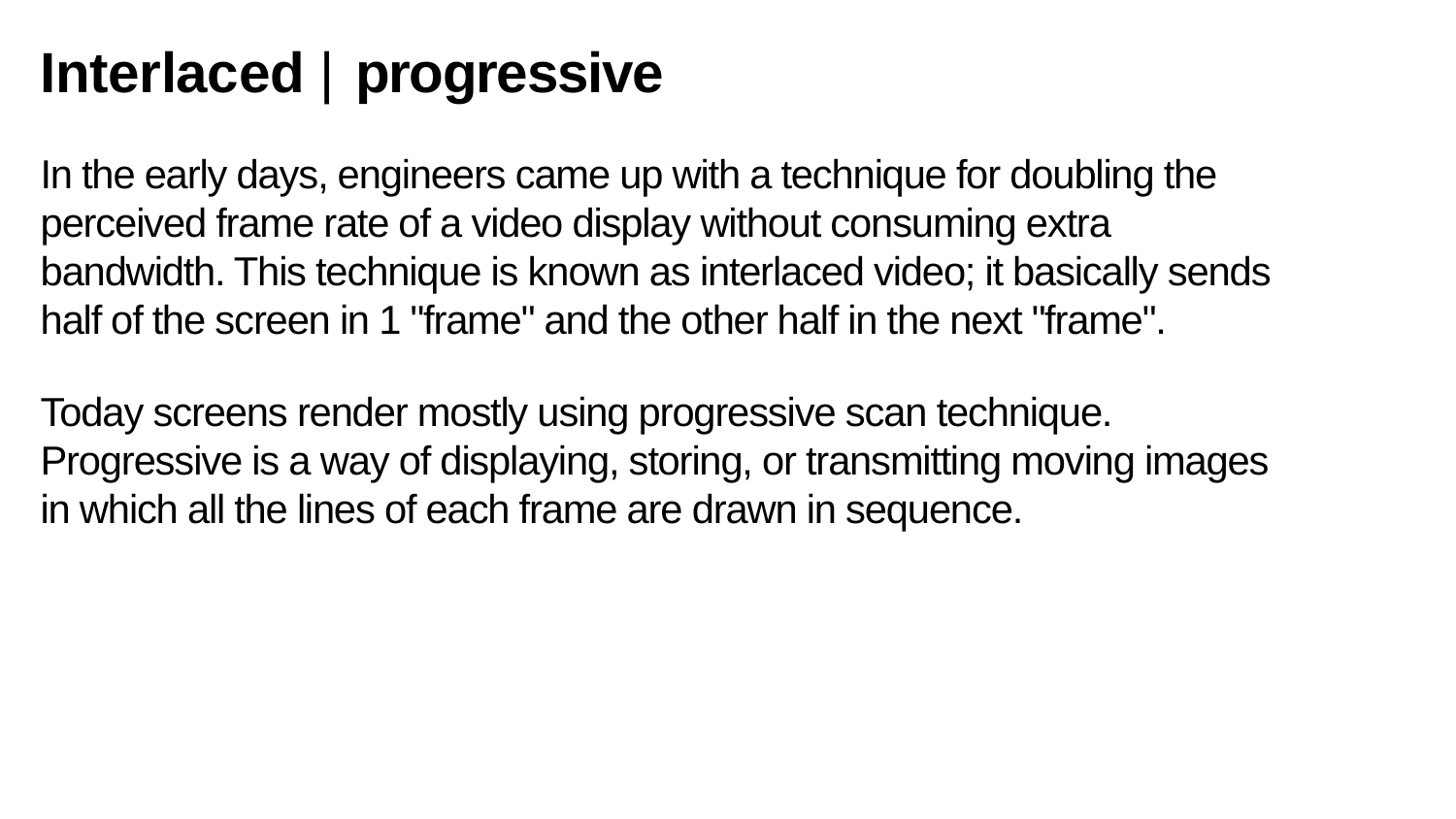

Interlaced | progressive
In the early days, engineers came up with a technique for doubling the perceived frame rate of a video display without consuming extra bandwidth. This technique is known as interlaced video; it basically sends half of the screen in 1 "frame" and the other half in the next "frame".
Today screens render mostly using progressive scan technique. Progressive is a way of displaying, storing, or transmitting moving images in which all the lines of each frame are drawn in sequence.